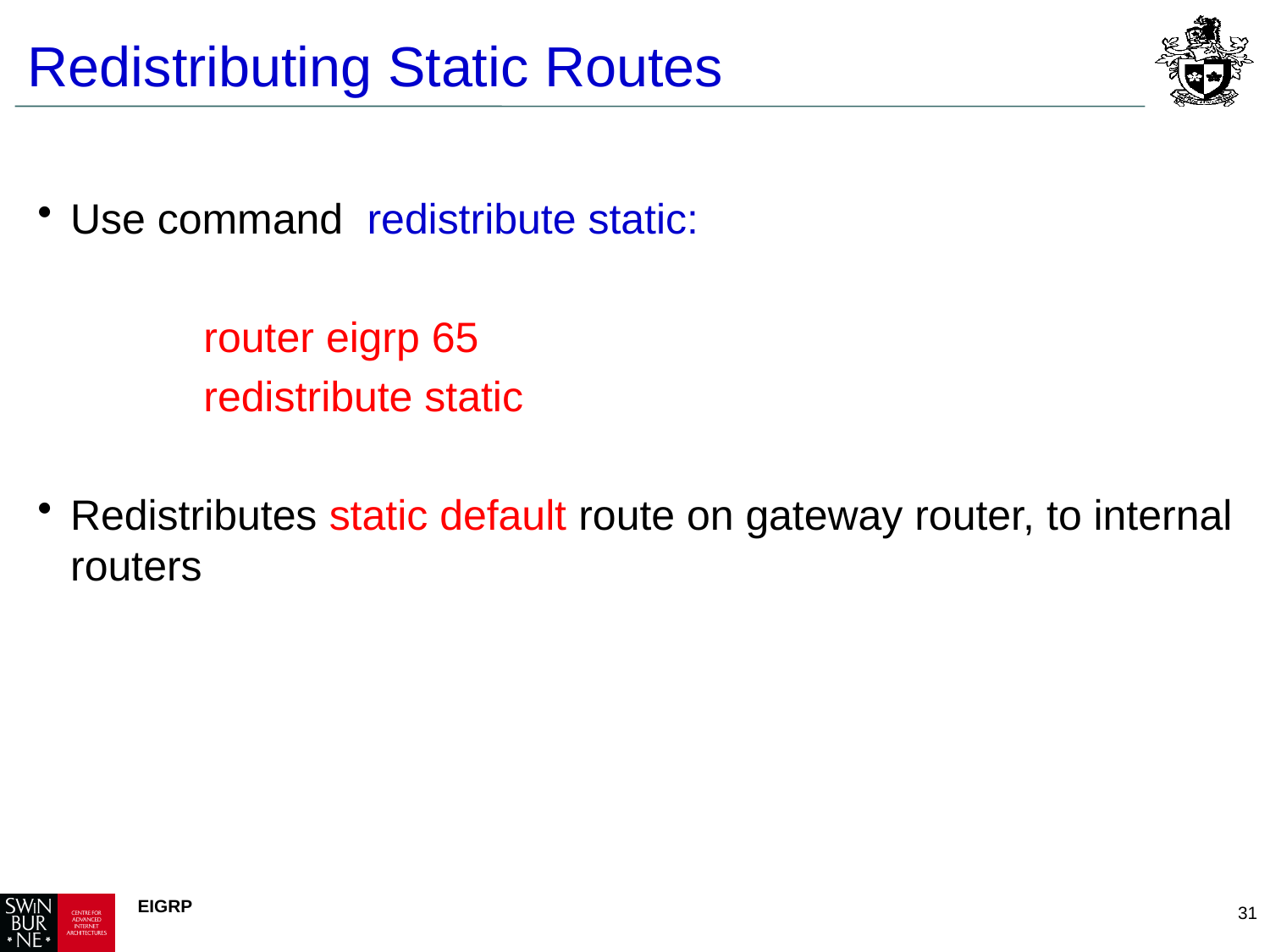

# Redistributing Static Routes

Use command  redistribute static:

              router eigrp 65
              redistribute static

Redistributes static default route on gateway router, to internal routers
EIGRP
 31